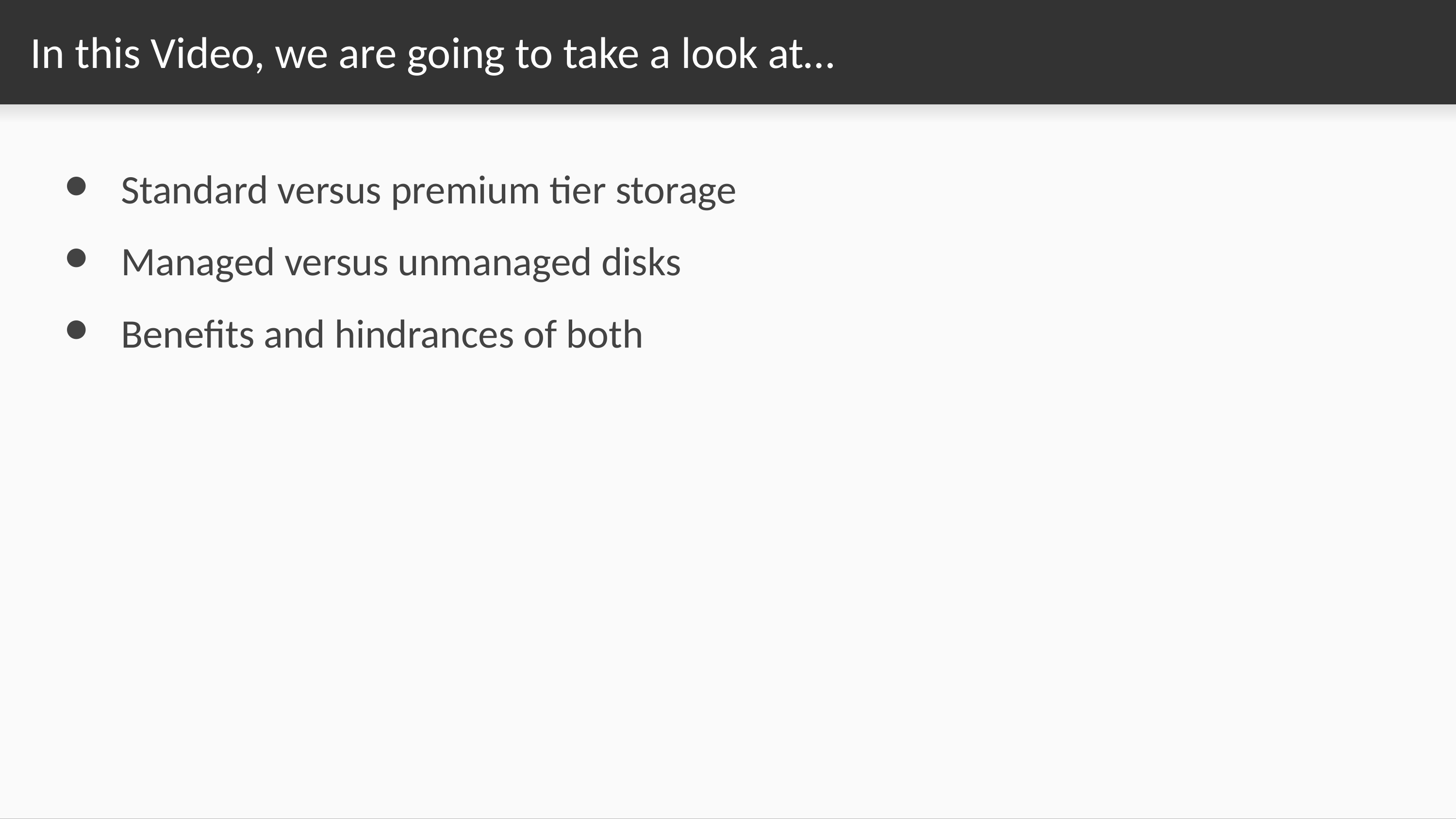

# In this Video, we are going to take a look at…
Standard versus premium tier storage
Managed versus unmanaged disks
Benefits and hindrances of both